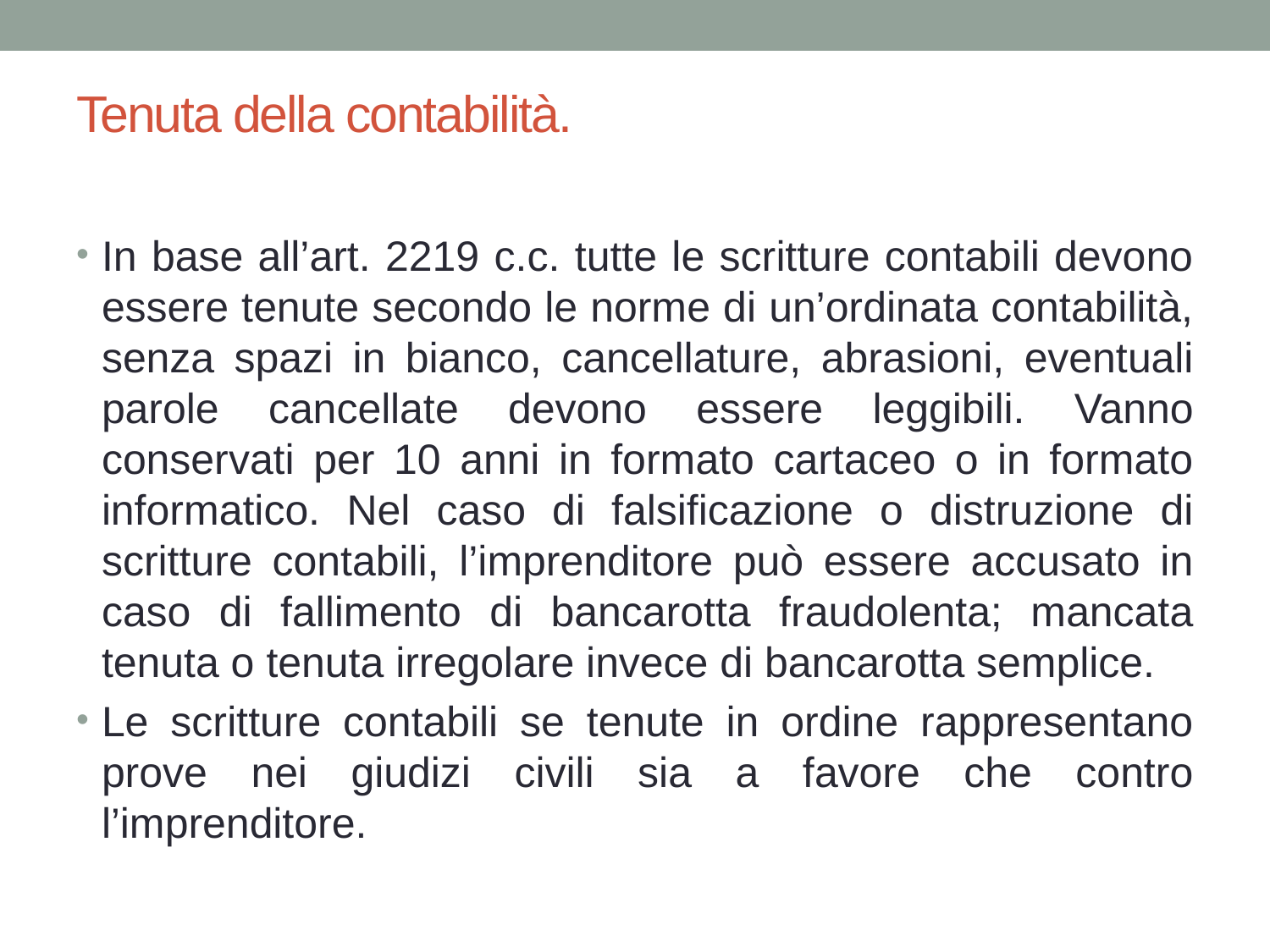

# Tenuta della contabilità.
In base all’art. 2219 c.c. tutte le scritture contabili devono essere tenute secondo le norme di un’ordinata contabilità, senza spazi in bianco, cancellature, abrasioni, eventuali parole cancellate devono essere leggibili. Vanno conservati per 10 anni in formato cartaceo o in formato informatico. Nel caso di falsificazione o distruzione di scritture contabili, l’imprenditore può essere accusato in caso di fallimento di bancarotta fraudolenta; mancata tenuta o tenuta irregolare invece di bancarotta semplice.
Le scritture contabili se tenute in ordine rappresentano prove nei giudizi civili sia a favore che contro l’imprenditore.